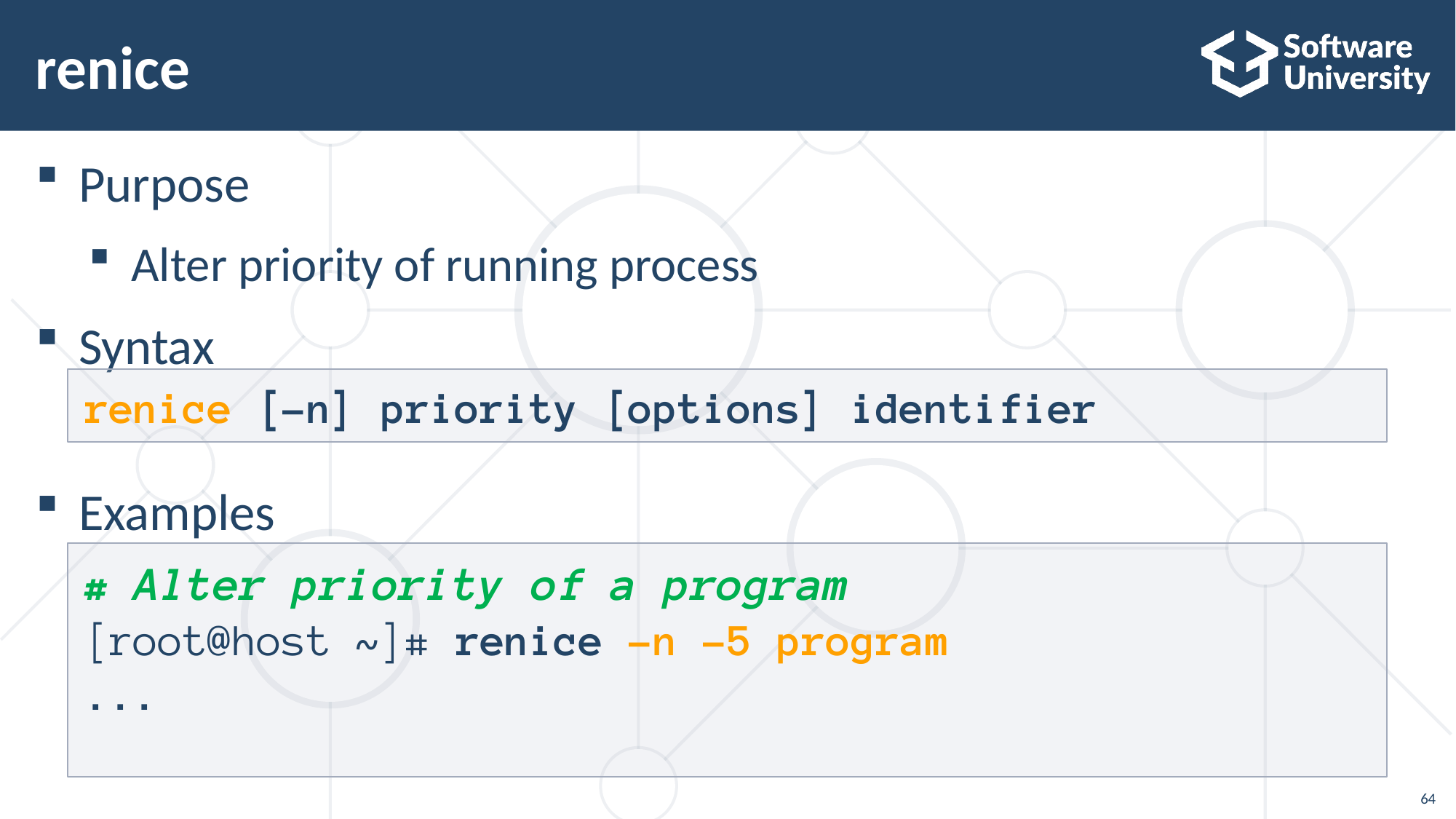

# renice
Purpose
Alter priority of running process
Syntax

Examples

renice [-n] priority [options] identifier
# Alter priority of a program
[root@host ~]# renice -n -5 program
...
64